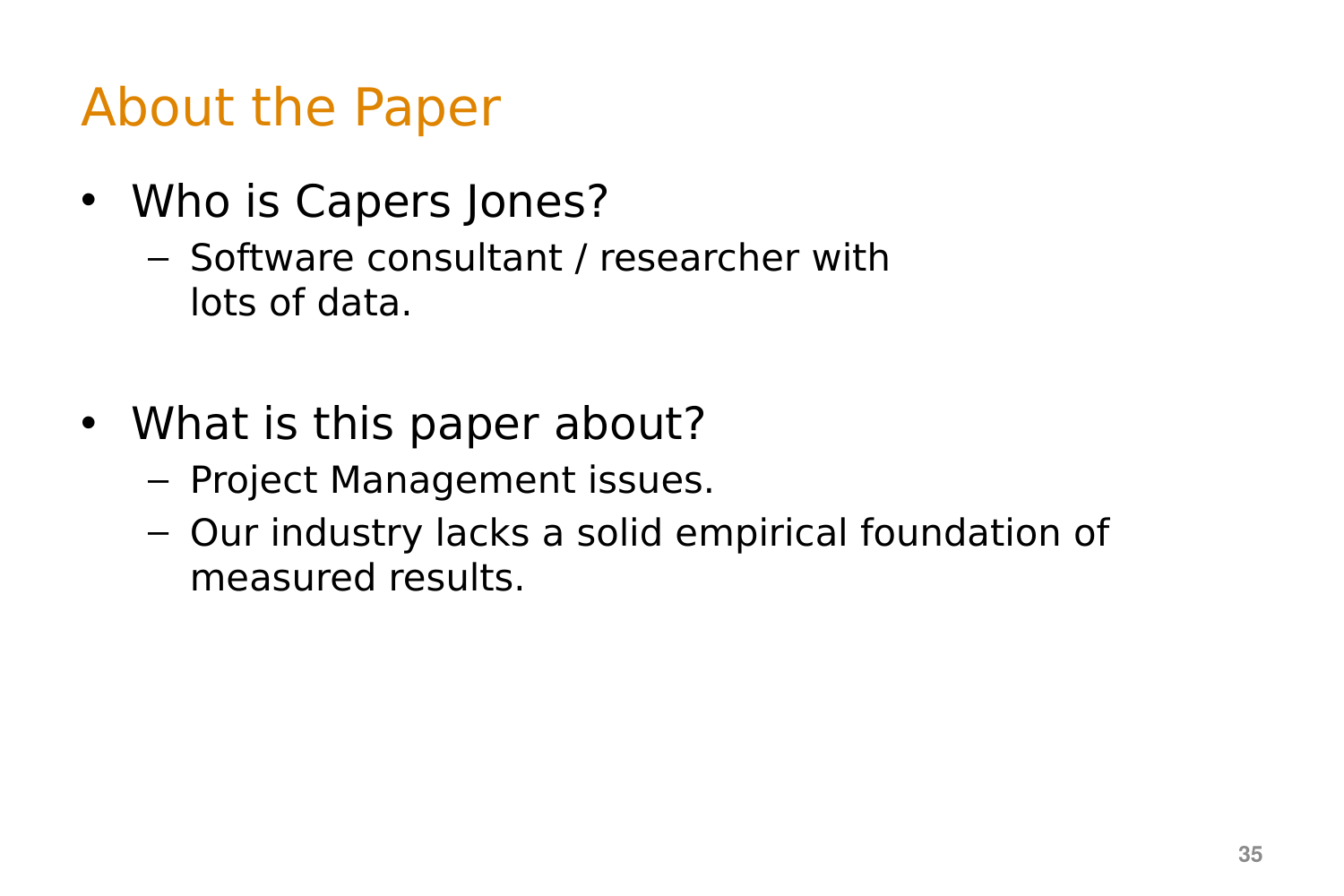

# About the Paper
Who is Capers Jones?
Software consultant / researcher with
lots of data.

What is this paper about?
Project Management issues.
Our industry lacks a solid empirical foundation of measured results.

35